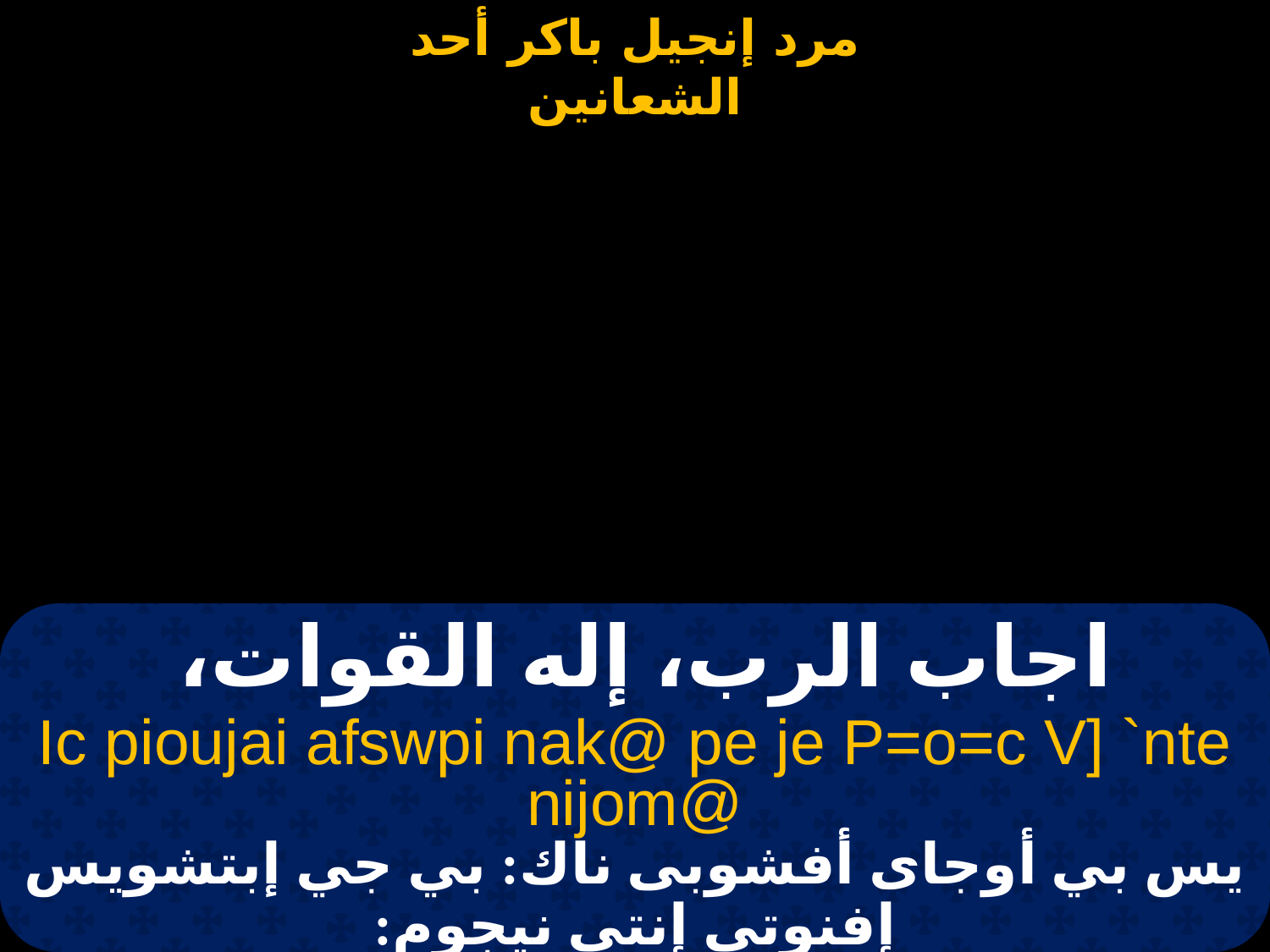

# اجاب الرب، إله القوات،
Ic pioujai afswpi nak@ pe je P=o=c V] `nte nijom@
يس بي أوجاى أفشوبى ناك: بي جي إبتشويس إفنوتى إنتى نيجوم: